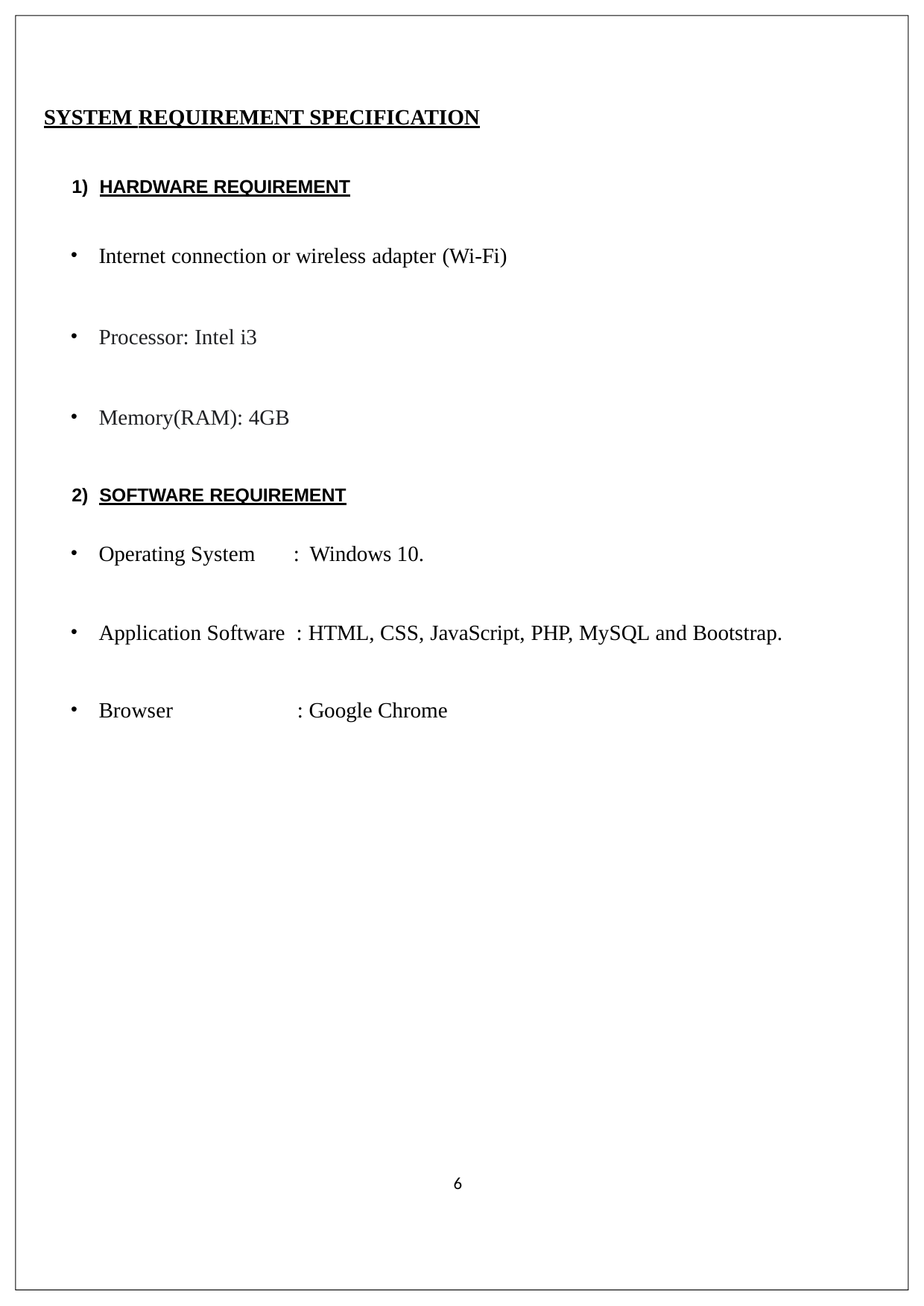

SYSTEM REQUIREMENT SPECIFICATION

1) HARDWARE REQUIREMENT

Internet connection or wireless adapter (Wi-Fi)

Processor: Intel i3

Memory(RAM): 4GB

2) SOFTWARE REQUIREMENT
Operating System
: Windows 10.
Application Software : HTML, CSS, JavaScript, PHP, MySQL and Bootstrap.
Browser
: Google Chrome
6